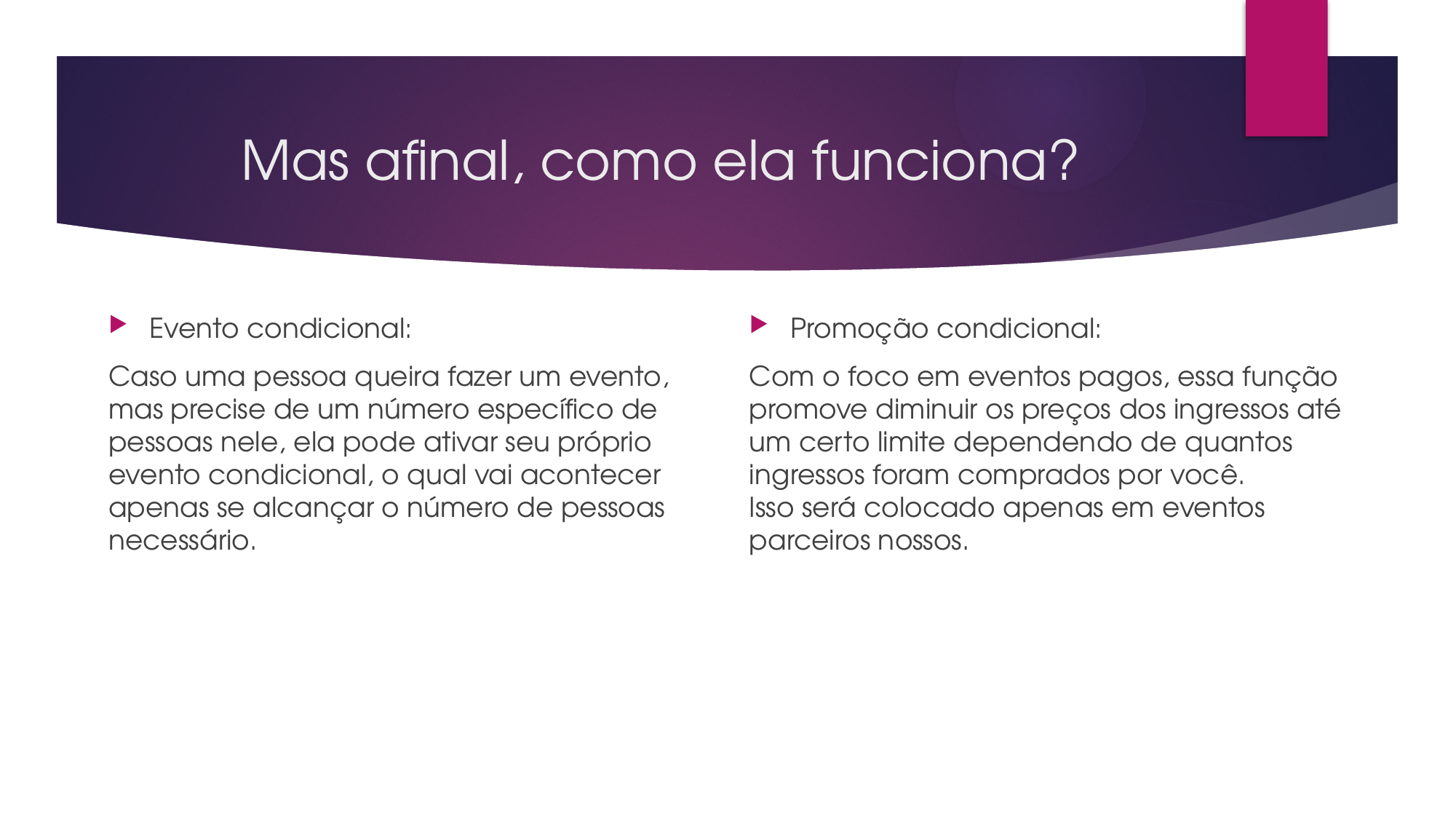

# Mas afinal, como ela funciona?
Promoção condicional:
Com o foco em eventos pagos, essa função promove diminuir os preços dos ingressos até um certo limite dependendo de quantos ingressos foram comprados por você.
Isso será colocado apenas em eventos parceiros nossos.
Evento condicional:
Caso uma pessoa queira fazer um evento, mas precise de um número específico de pessoas nele, ela pode ativar seu próprio evento condicional, o qual vai acontecer apenas se alcançar o número de pessoas necessário.